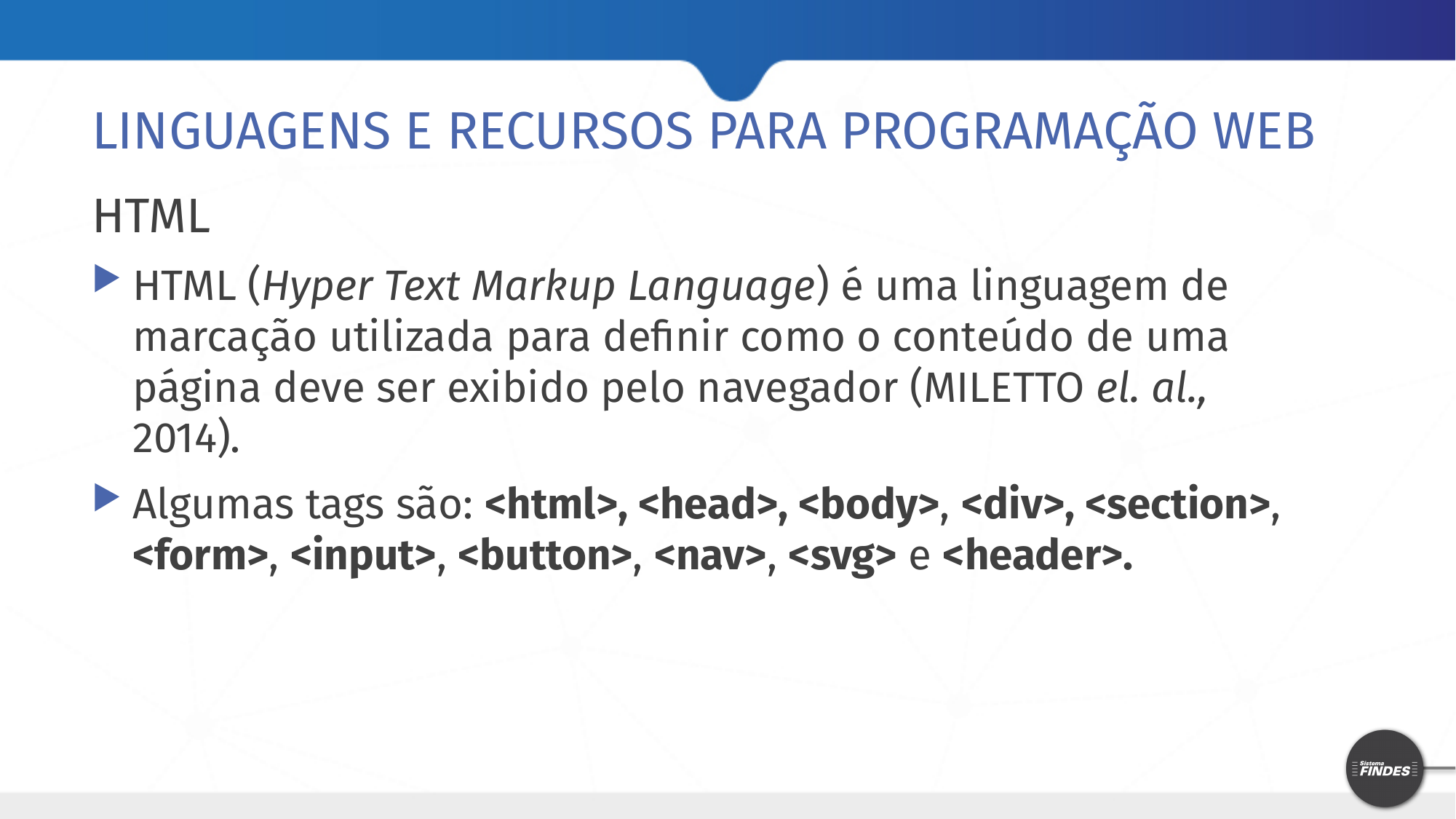

# LINGUAGENS E RECURSOS PARA PROGRAMAÇÃO WEB
HTML
HTML (Hyper Text Markup Language) é uma linguagem de marcação utilizada para definir como o conteúdo de uma página deve ser exibido pelo navegador (MILETTO el. al., 2014).
Algumas tags são: <html>, <head>, <body>, <div>, <section>, <form>, <input>, <button>, <nav>, <svg> e <header>.